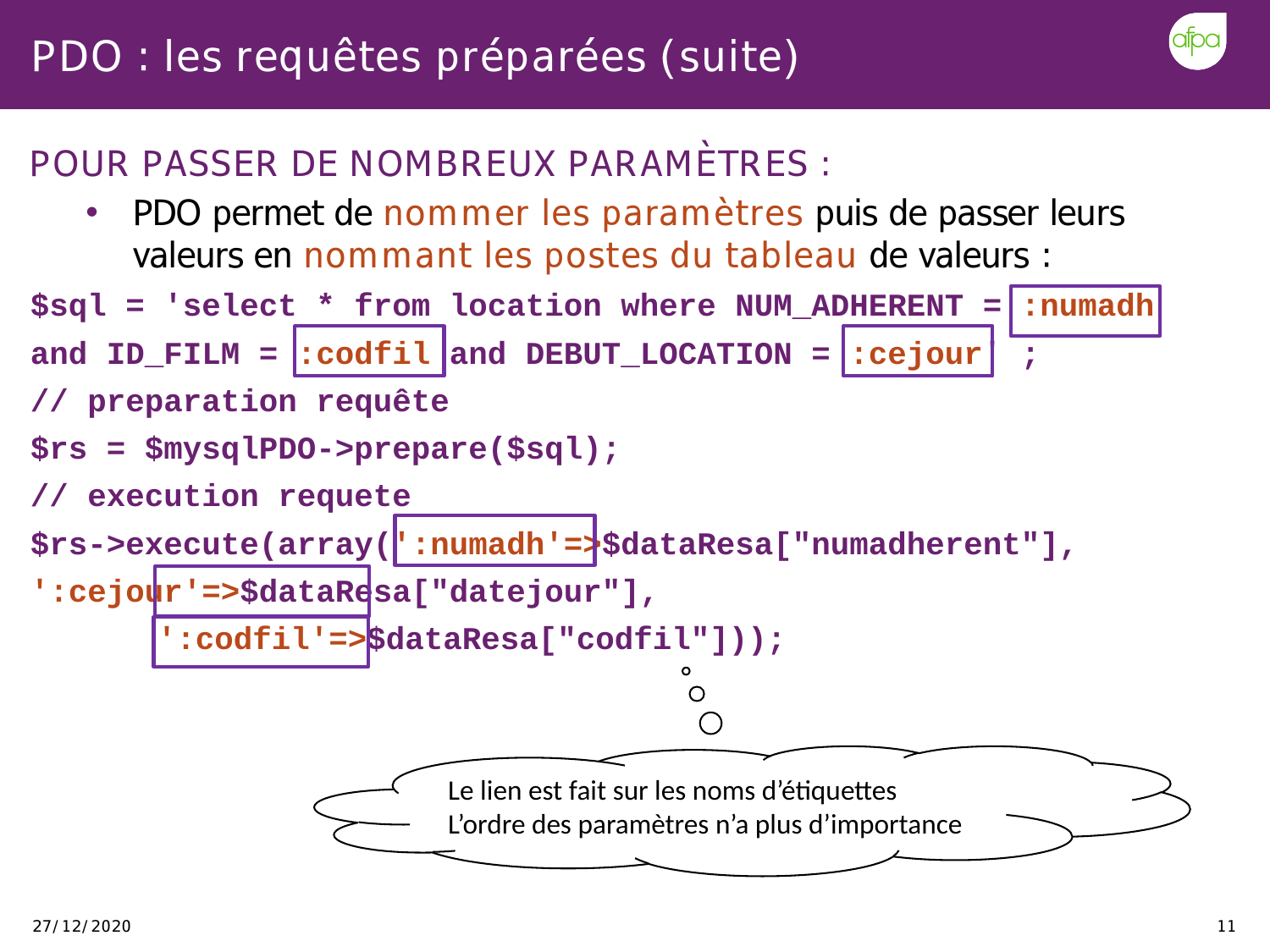

# PDO : les requêtes préparées (suite)
Pour passer de nombreux paramètres :
PDO permet de nommer les paramètres puis de passer leurs valeurs en nommant les postes du tableau de valeurs :
$sql = 'select * from location where NUM_ADHERENT = :numadh and ID_FILM = :codfil and DEBUT_LOCATION = :cejour' ;
// preparation requête
$rs = $mysqlPDO->prepare($sql);
// execution requete
$rs->execute(array(':numadh'=>$dataResa["numadherent"], 	':cejour'=>$dataResa["datejour"],
	':codfil'=>$dataResa["codfil"]));

Le lien est fait sur les noms d’étiquettes
L’ordre des paramètres n’a plus d’importance
27/12/2020
11